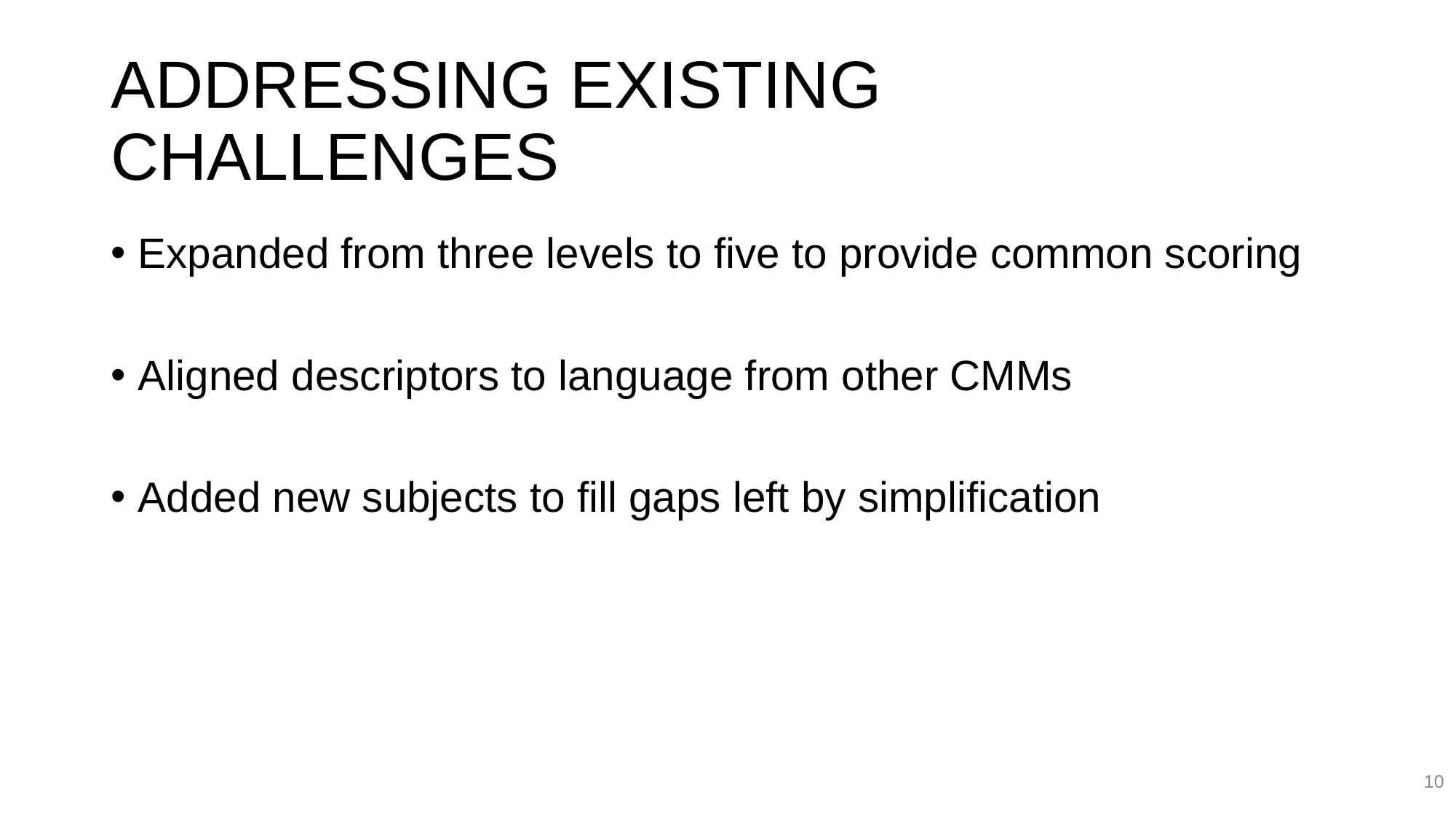

# Addressing Existing Challenges
Expanded from three levels to five to provide common scoring

Aligned descriptors to language from other CMMs

Added new subjects to fill gaps left by simplification
10